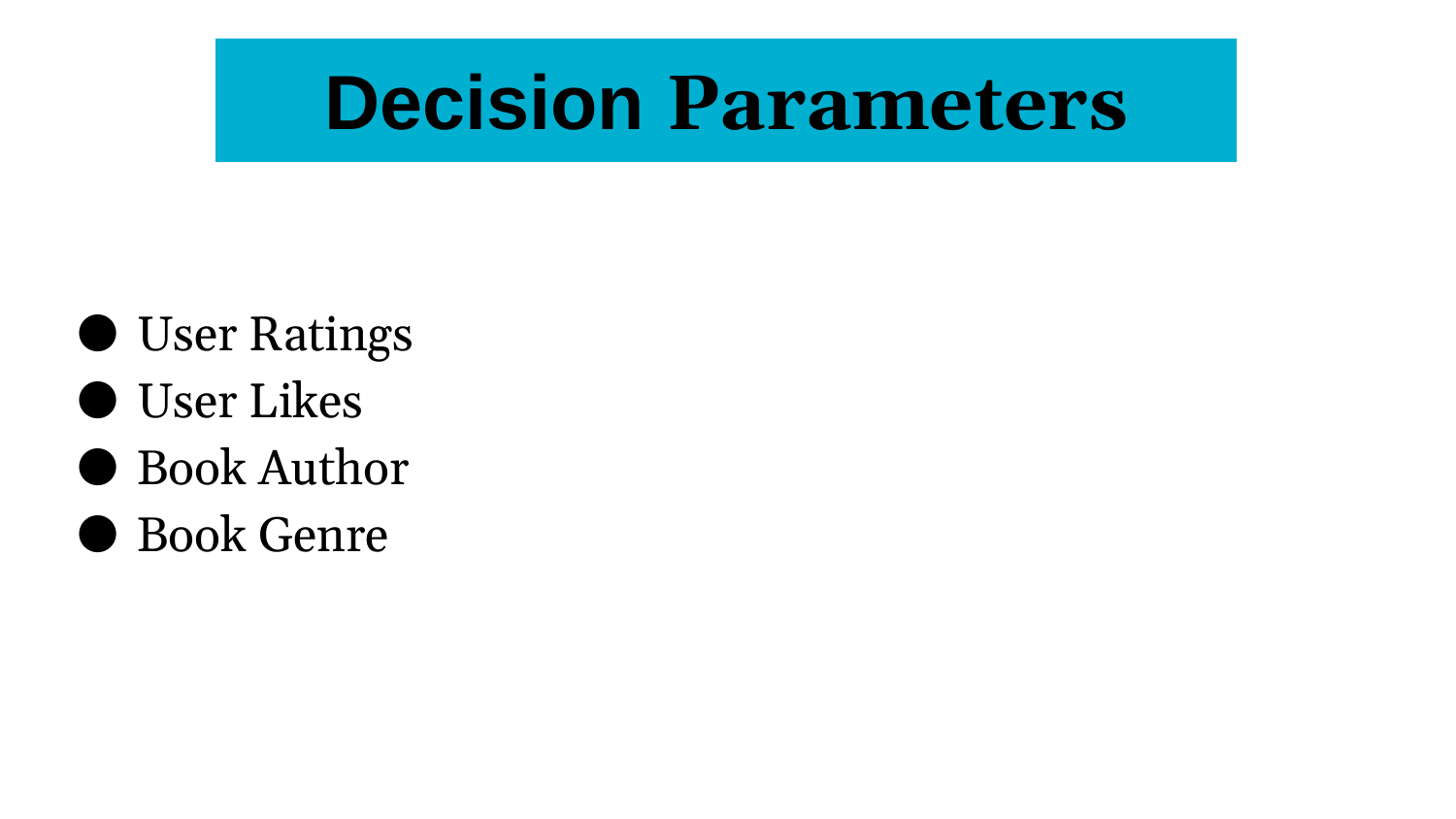

# Decision Parameters

User Ratings
User Likes
Book Author
Book Genre